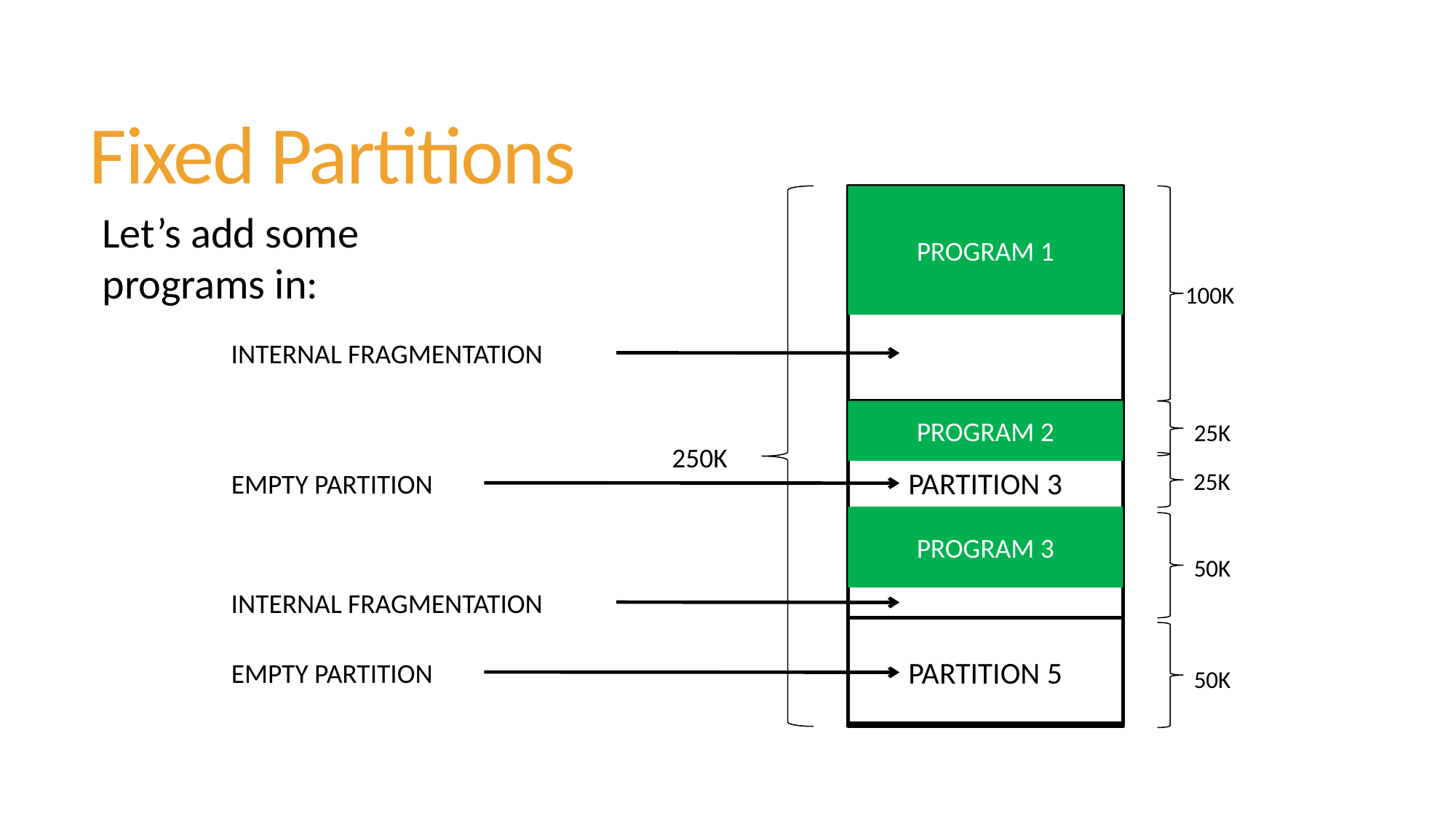

# Fixed Partitions

PARTITION 1
PROGRAM 1

Let’s add some programs in:
100K
INTERNAL FRAGMENTATION
PROGRAM 2

PARTITION 2
25K
250K

PARTITION 3
EMPTY PARTITION
25K
PROGRAM 3
PARTITION 4

50K
INTERNAL FRAGMENTATION
PARTITION 5

EMPTY PARTITION
50K